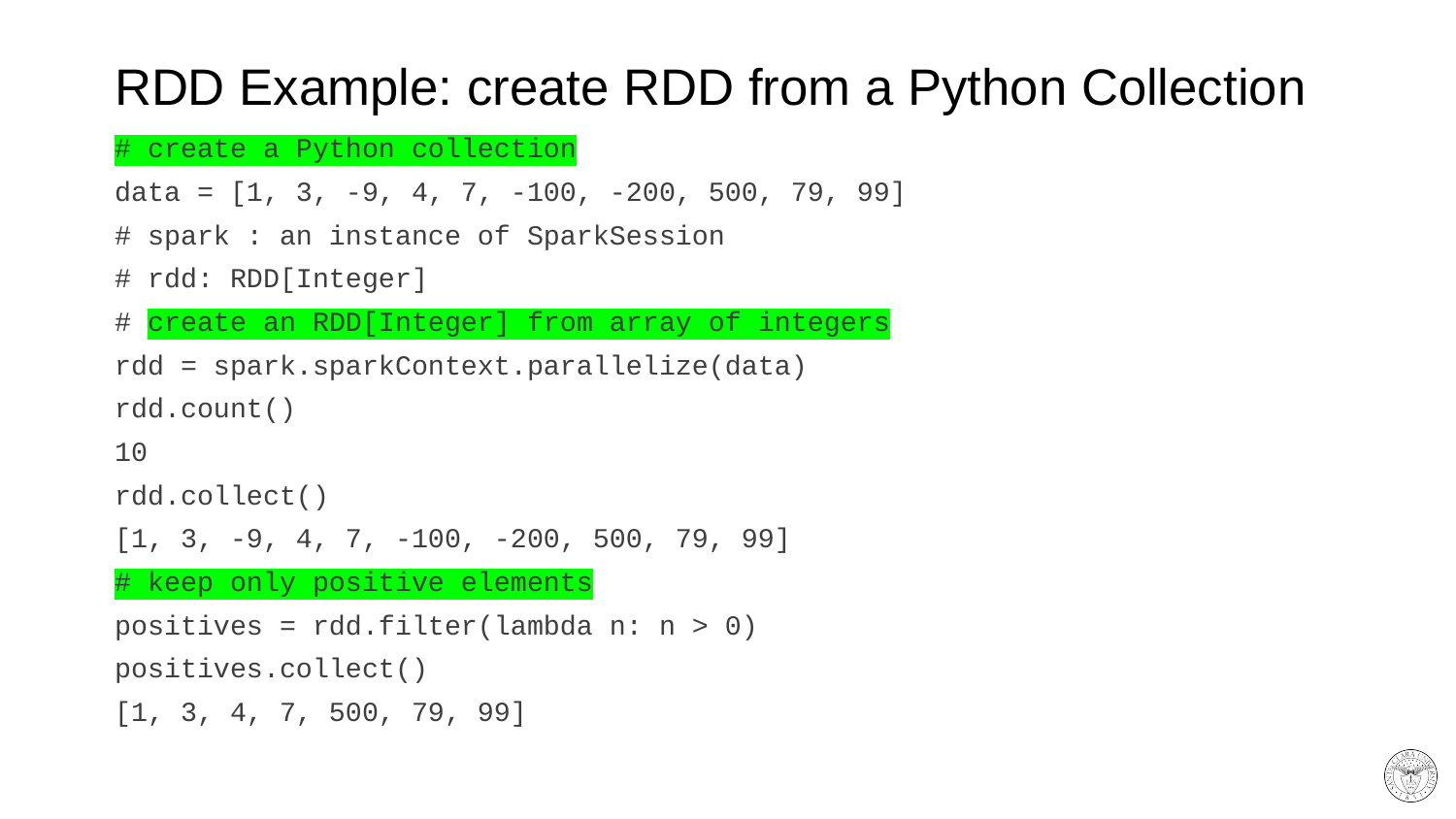

# RDD Example: create RDD from a Python Collection
# create a Python collection
data = [1, 3, -9, 4, 7, -100, -200, 500, 79, 99]
# spark : an instance of SparkSession
# rdd: RDD[Integer]
# create an RDD[Integer] from array of integers
rdd = spark.sparkContext.parallelize(data)
rdd.count()
10
rdd.collect()
[1, 3, -9, 4, 7, -100, -200, 500, 79, 99]
# keep only positive elements
positives = rdd.filter(lambda n: n > 0)
positives.collect()
[1, 3, 4, 7, 500, 79, 99]